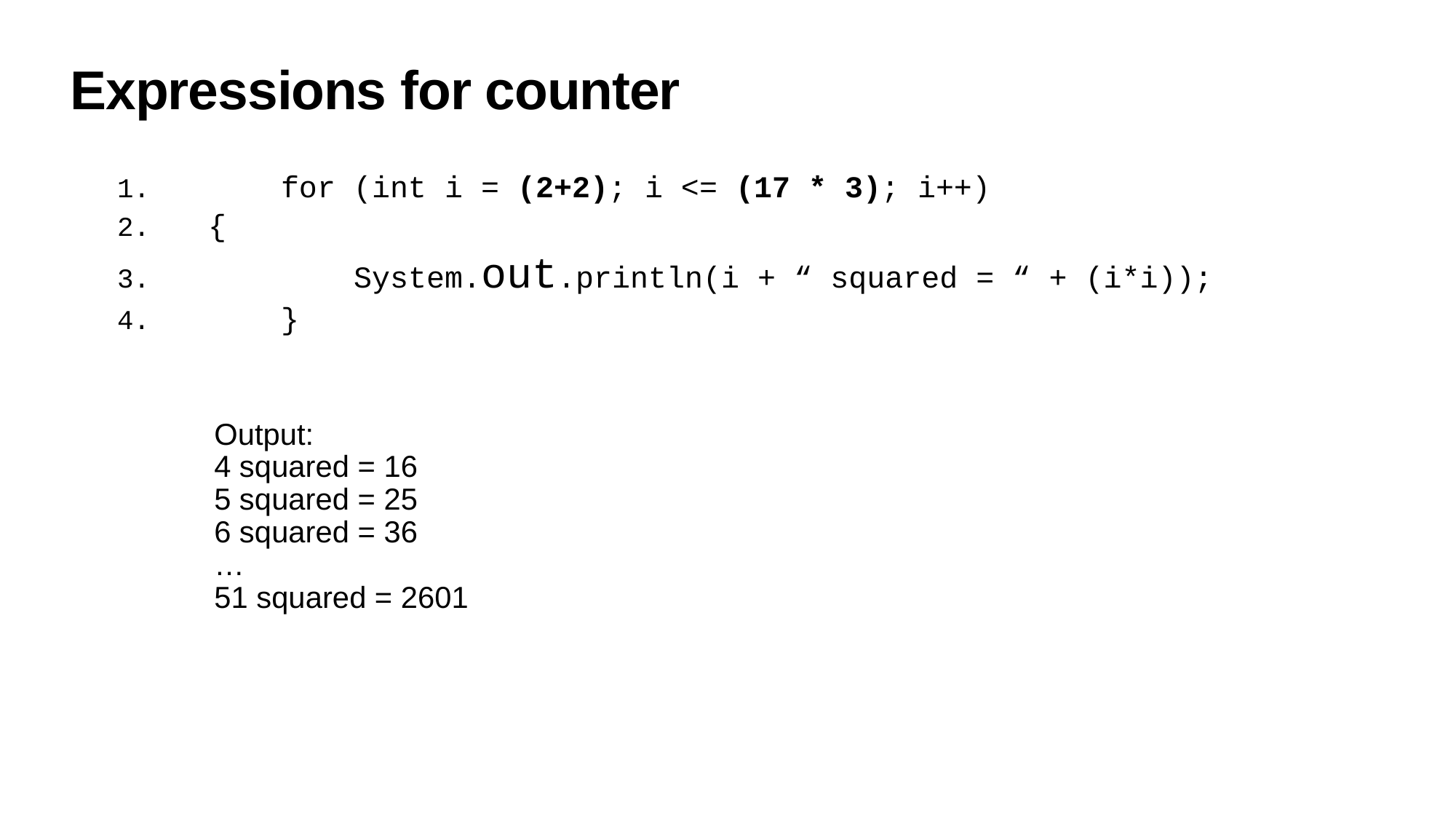

# Expressions for counter
	for (int i = (2+2); i <= (17 * 3); i++)
  {
	    System.out.println(i + “ squared = “ + (i*i));
	}

Output:
4 squared = 16
5 squared = 25
6 squared = 36
…
51 squared = 2601